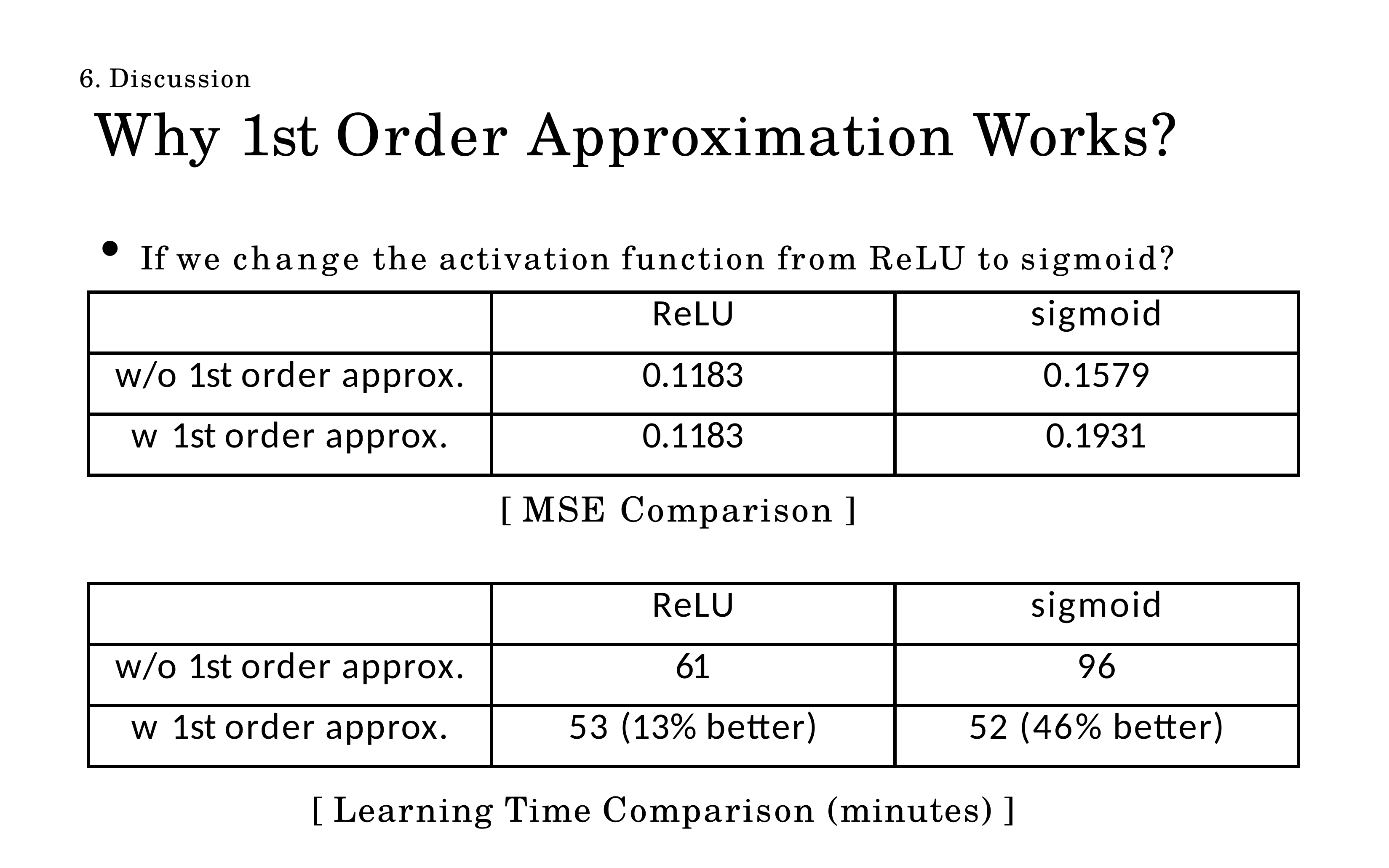

6. Discussion
# Why 1st Order Approximation Works?
If we change the activation function from ReLU to sigmoid?
|  | ReLU | sigmoid |
| --- | --- | --- |
| w/o 1st order approx. | 0.1183 | 0.1579 |
| w 1st order approx. | 0.1183 | 0.1931 |
[ MSE Comparison ]
|  | ReLU | sigmoid |
| --- | --- | --- |
| w/o 1st order approx. | 61 | 96 |
| w 1st order approx. | 53 (13% better) | 52 (46% better) |
[ Learning Time Comparison (minutes) ]